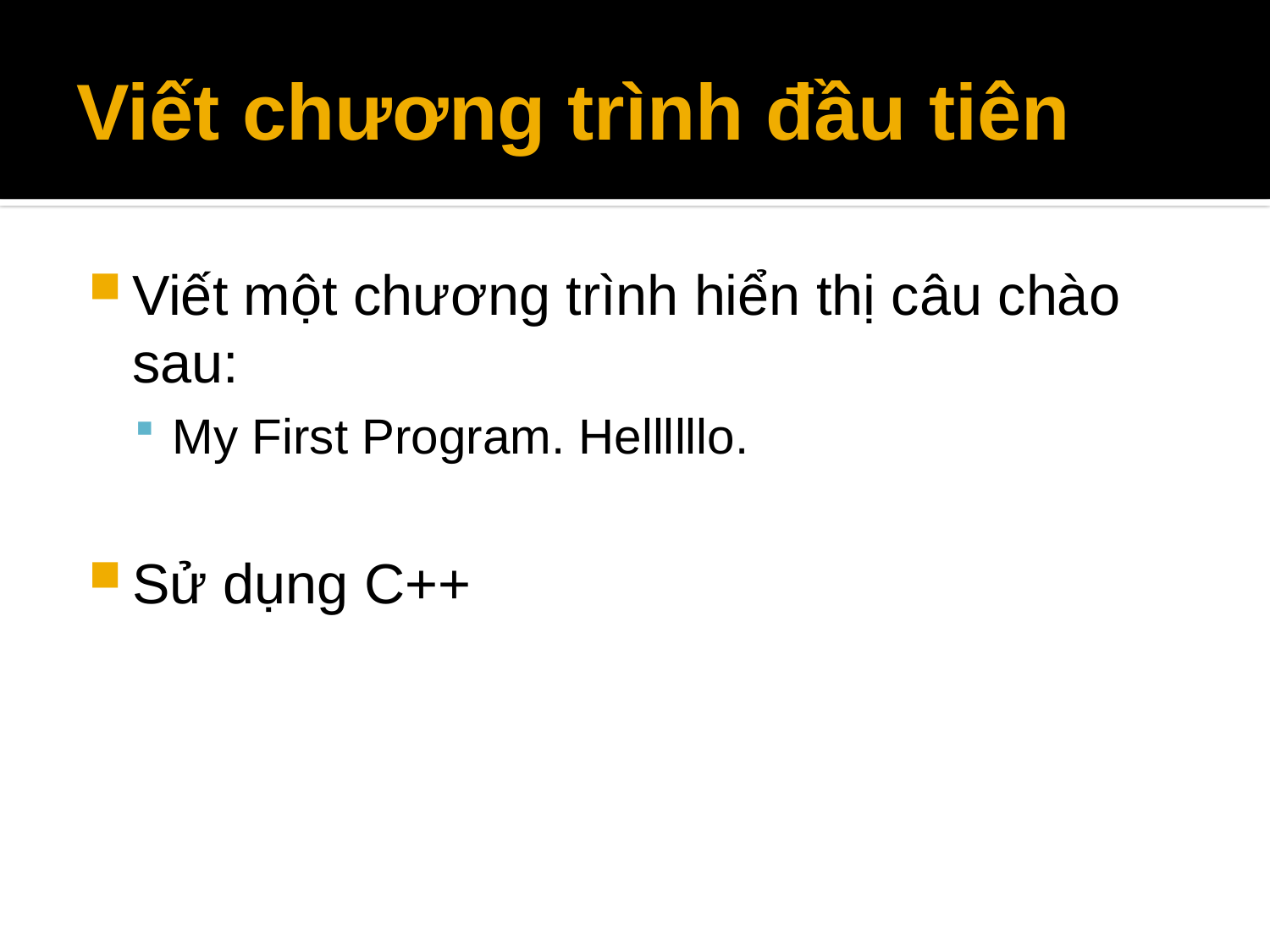

# Viết chương trình đầu tiên
Viết một chương trình hiển thị câu chào sau:
My First Program. Hellllllo.

Sử dụng C++